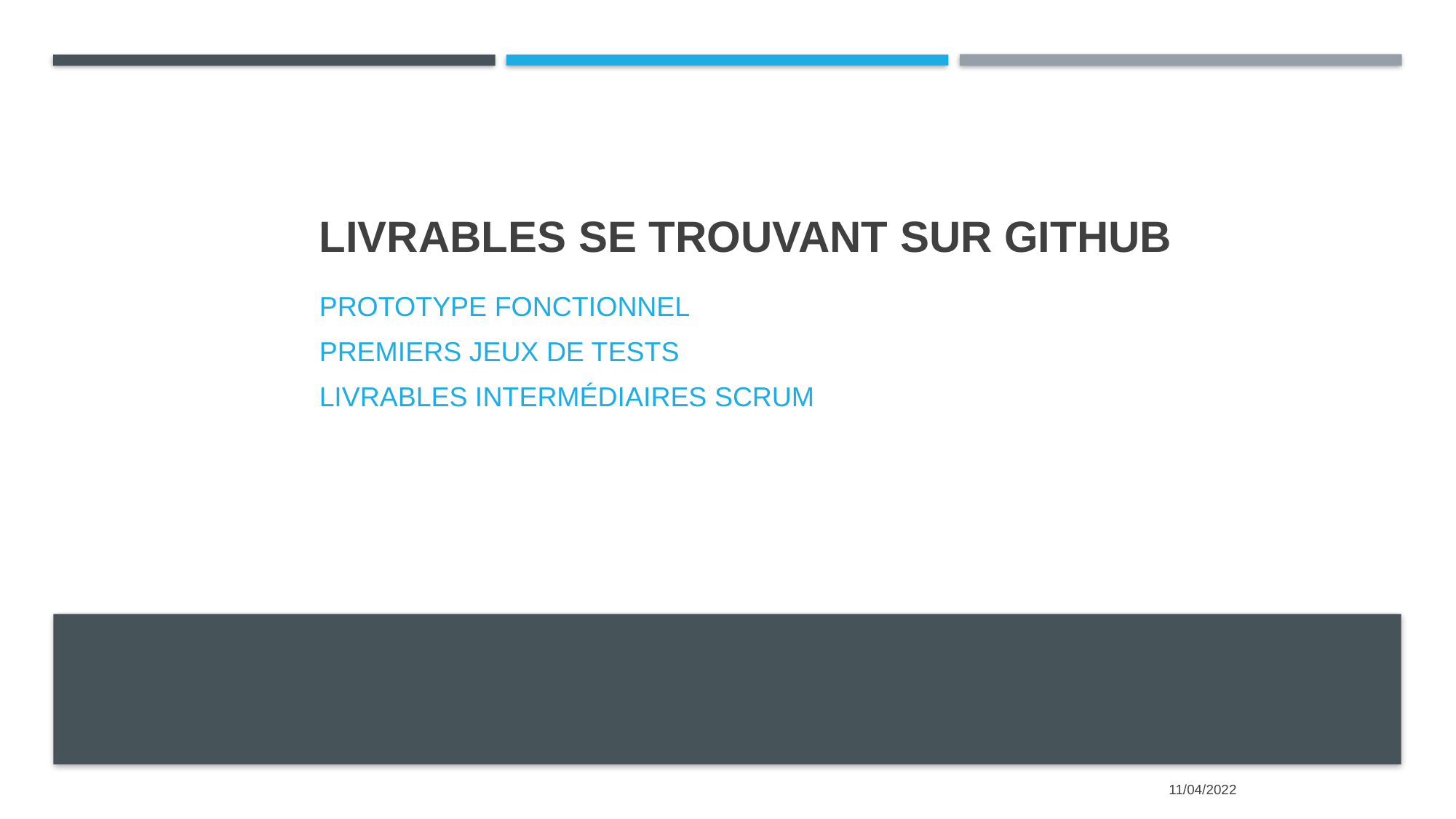

# Livrables se trouvant sur Github
Prototype fonctionnel
Premiers jeux de tests
Livrables intermédiaires scrum

11/04/2022